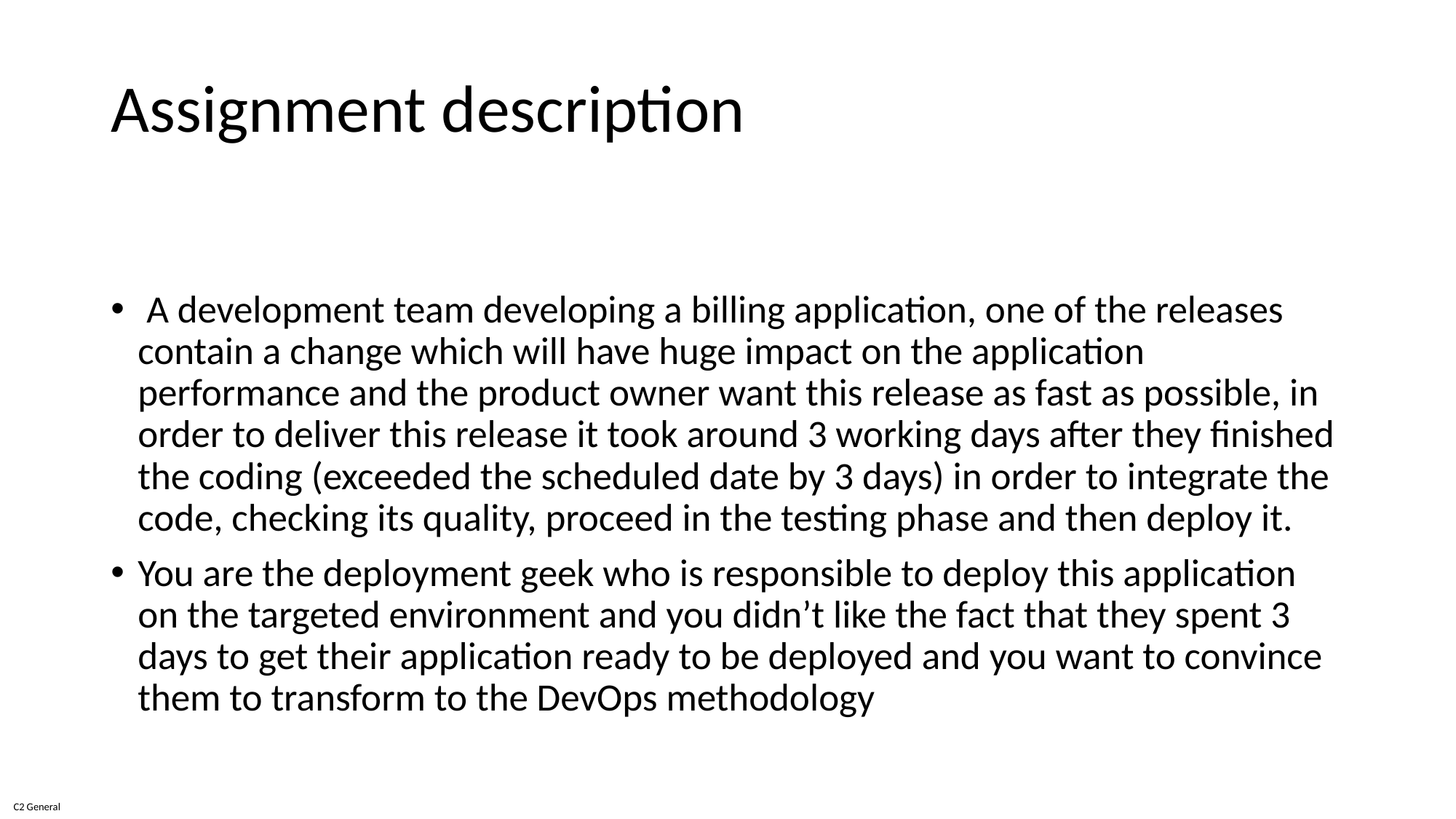

# Assignment description

 A development team developing a billing application, one of the releases contain a change which will have huge impact on the application performance and the product owner want this release as fast as possible, in order to deliver this release it took around 3 working days after they finished the coding (exceeded the scheduled date by 3 days) in order to integrate the code, checking its quality, proceed in the testing phase and then deploy it.
You are the deployment geek who is responsible to deploy this application on the targeted environment and you didn’t like the fact that they spent 3 days to get their application ready to be deployed and you want to convince them to transform to the DevOps methodology